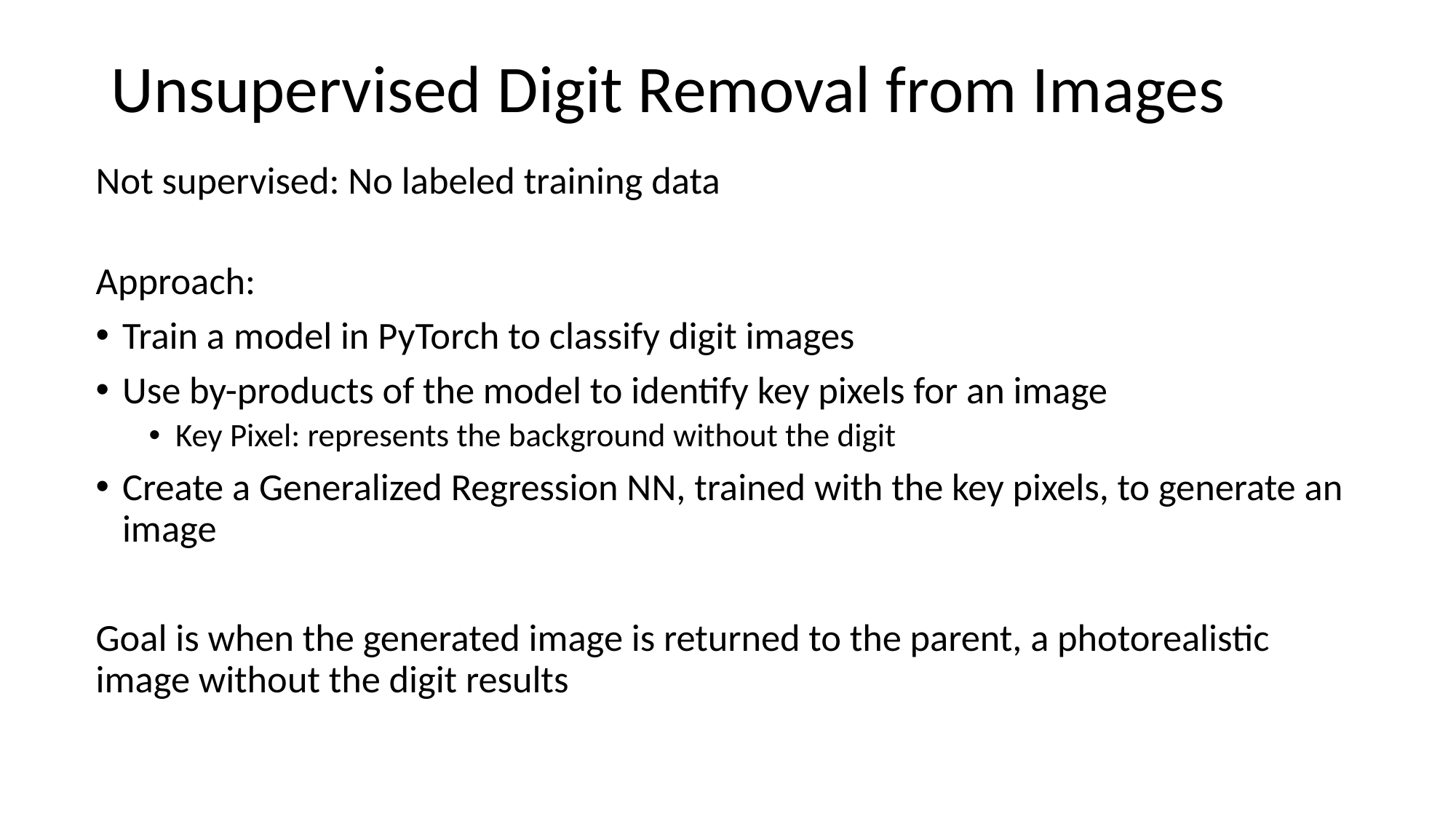

# Unsupervised Digit Removal from Images
Not supervised: No labeled training data
Approach:
Train a model in PyTorch to classify digit images
Use by-products of the model to identify key pixels for an image
Key Pixel: represents the background without the digit
Create a Generalized Regression NN, trained with the key pixels, to generate an image

Goal is when the generated image is returned to the parent, a photorealistic image without the digit results